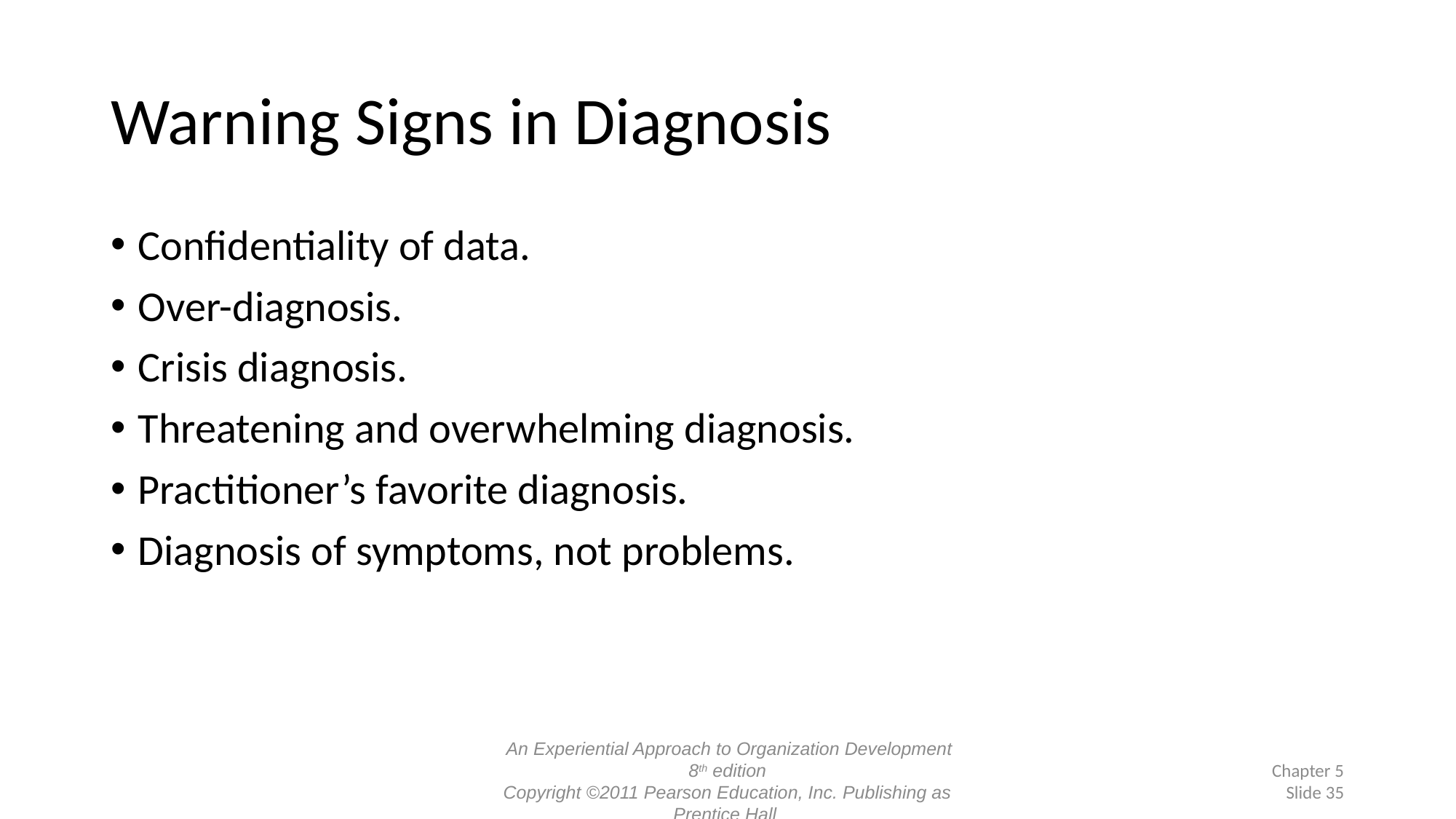

# Warning Signs in Diagnosis
Confidentiality of data.
Over-diagnosis.
Crisis diagnosis.
Threatening and overwhelming diagnosis.
Practitioner’s favorite diagnosis.
Diagnosis of symptoms, not problems.
 An Experiential Approach to Organization Development 8th edition
Copyright ©2011 Pearson Education, Inc. Publishing as Prentice Hall
Chapter 5
Slide 35